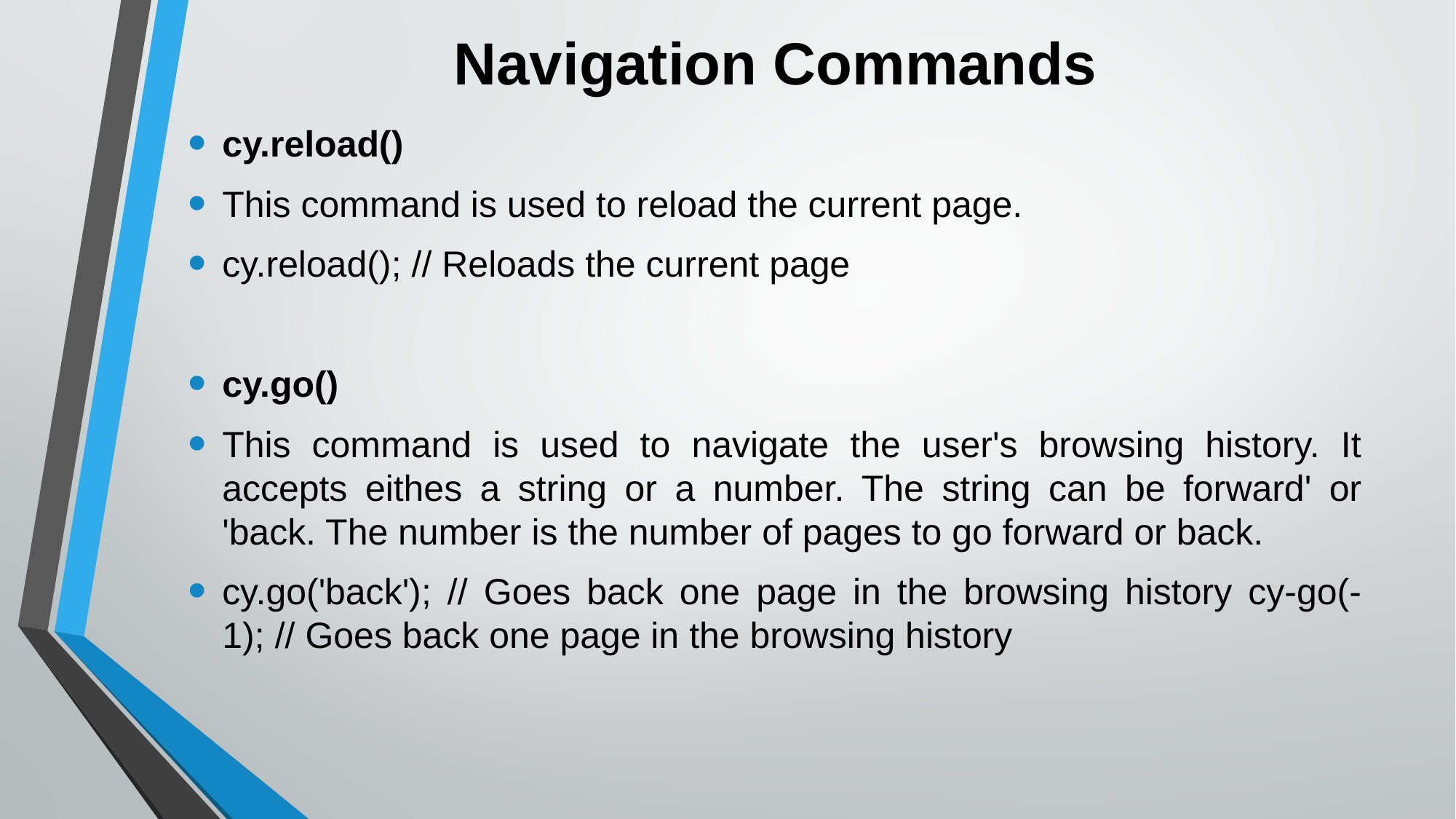

# Navigation Commands
cy.reload()
This command is used to reload the current page.
cy.reload(); // Reloads the current page

cy.go()
This command is used to navigate the user's browsing history. It accepts eithes a string or a number. The string can be forward' or 'back. The number is the number of pages to go forward or back.
cy.go('back'); // Goes back one page in the browsing history cy-go(-1); // Goes back one page in the browsing history